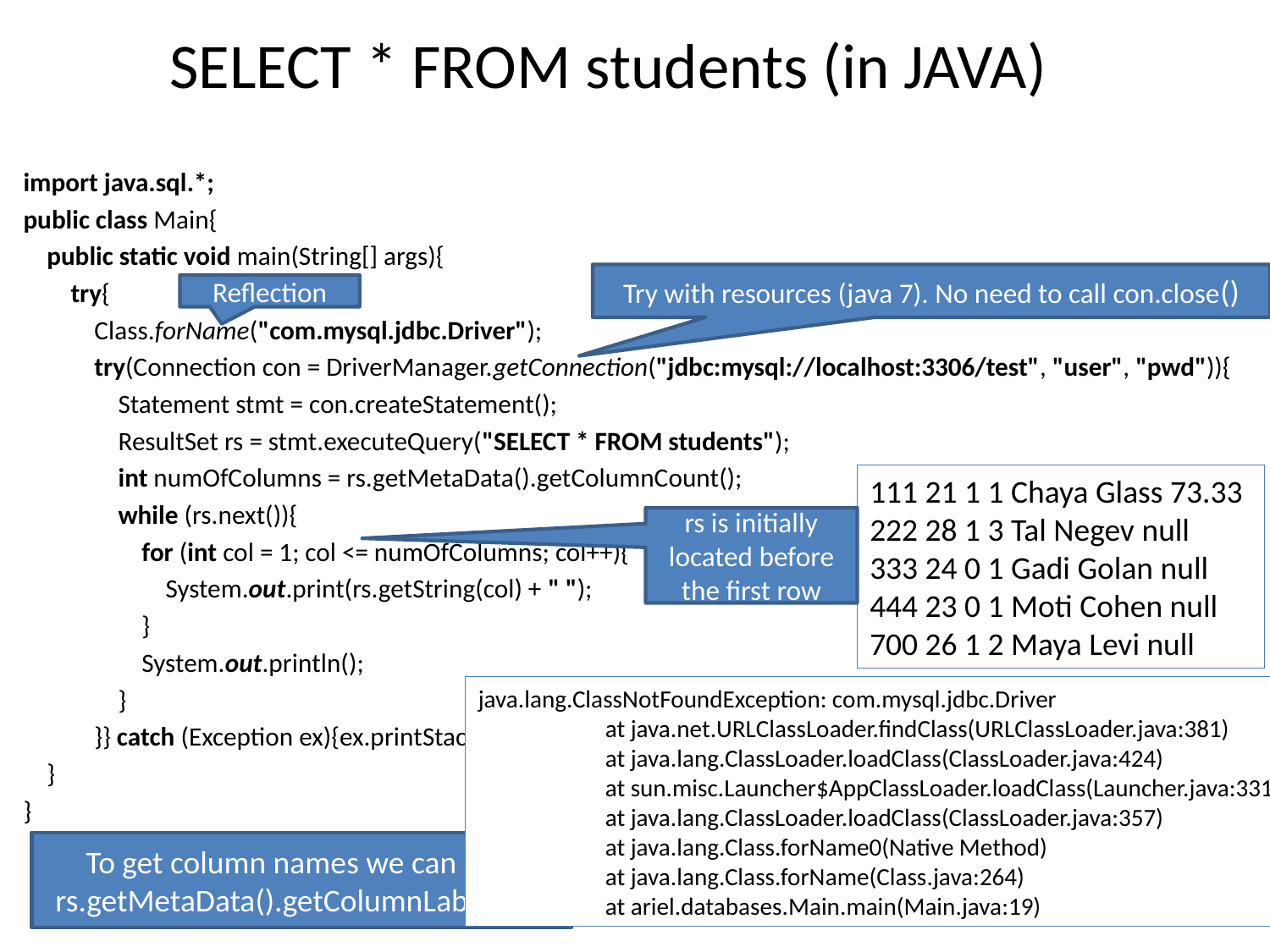

# SELECT * FROM students (in JAVA)
import java.sql.*;
public class Main{
    public static void main(String[] args){
        try{
            Class.forName("com.mysql.jdbc.Driver");
            try(Connection con = DriverManager.getConnection("jdbc:mysql://localhost:3306/test", "user", "pwd")){
                Statement stmt = con.createStatement();
                ResultSet rs = stmt.executeQuery("SELECT * FROM students");
                int numOfColumns = rs.getMetaData().getColumnCount();
                while (rs.next()){
                    for (int col = 1; col <= numOfColumns; col++){
                        System.out.print(rs.getString(col) + " ");
                    }
                    System.out.println();
                }
            }} catch (Exception ex){ex.printStackTrace();}
    }
}
Try with resources (java 7). No need to call con.close()
Reflection
111 21 1 1 Chaya Glass 73.33
222 28 1 3 Tal Negev null
333 24 0 1 Gadi Golan null
444 23 0 1 Moti Cohen null
700 26 1 2 Maya Levi null
rs is initially located before the first row
java.lang.ClassNotFoundException: com.mysql.jdbc.Driver
	at java.net.URLClassLoader.findClass(URLClassLoader.java:381)
	at java.lang.ClassLoader.loadClass(ClassLoader.java:424)
	at sun.misc.Launcher$AppClassLoader.loadClass(Launcher.java:331)
	at java.lang.ClassLoader.loadClass(ClassLoader.java:357)
	at java.lang.Class.forName0(Native Method)
	at java.lang.Class.forName(Class.java:264)
	at ariel.databases.Main.main(Main.java:19)
To get column names we can use:
rs.getMetaData().getColumnLabel(col)